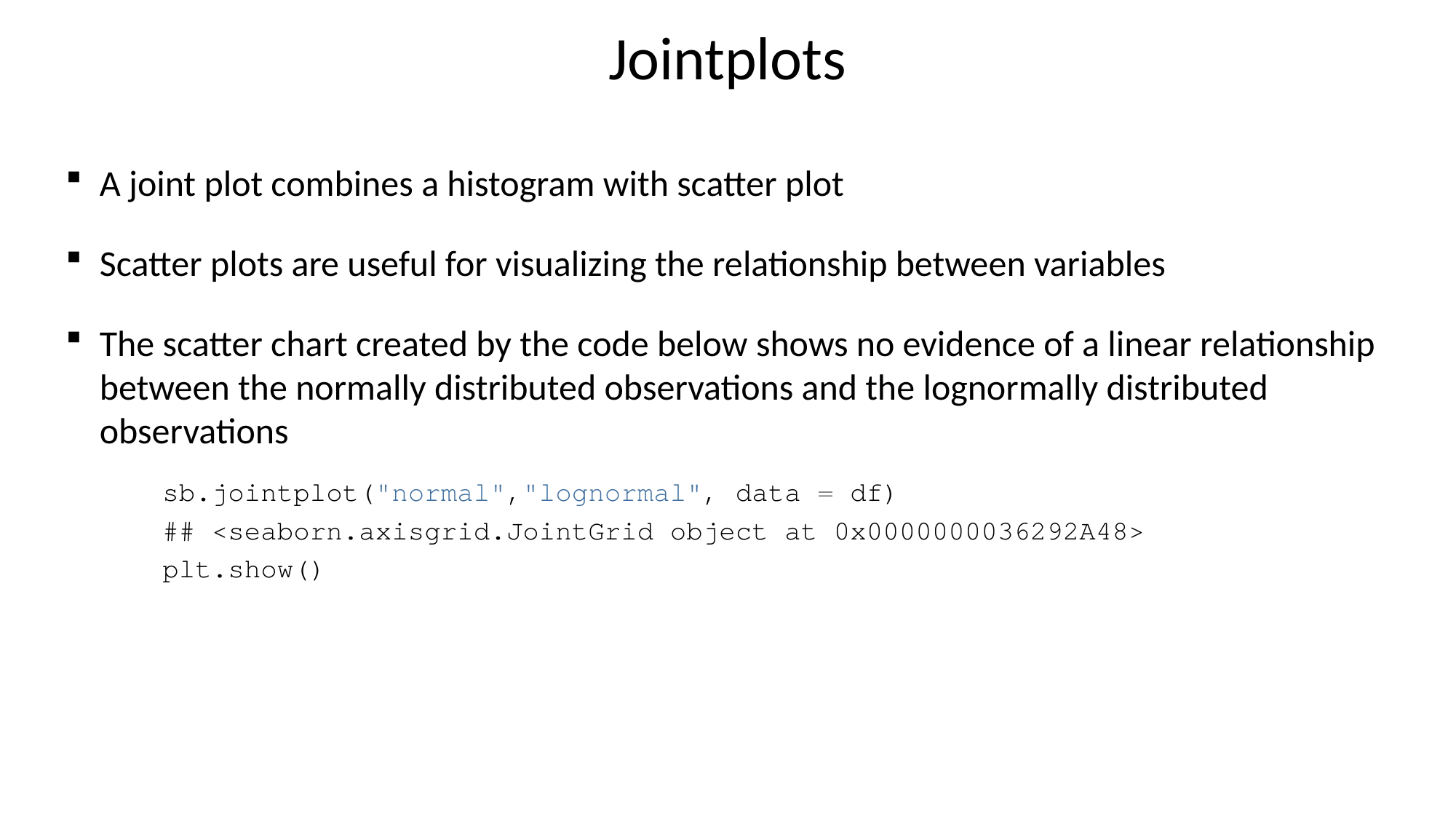

# Jointplots
A joint plot combines a histogram with scatter plot
Scatter plots are useful for visualizing the relationship between variables
The scatter chart created by the code below shows no evidence of a linear relationship between the normally distributed observations and the lognormally distributed observations
sb.jointplot("normal","lognormal", data = df)
## <seaborn.axisgrid.JointGrid object at 0x0000000036292A48>
plt.show()